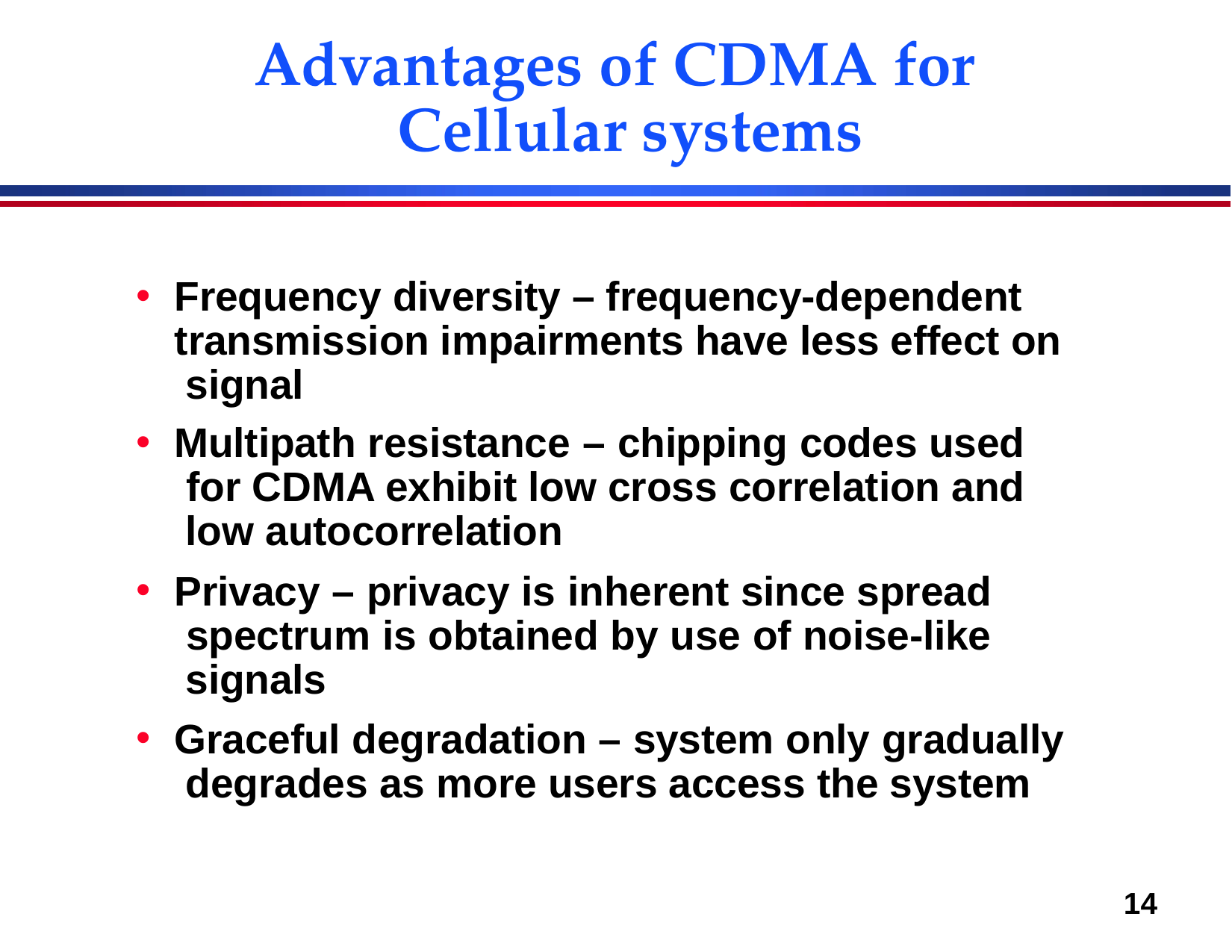

# Advantages of CDMA for  Cellular systems
Frequency diversity – frequency-dependent  transmission impairments have less effect on  signal
Multipath resistance – chipping codes used  for CDMA exhibit low cross correlation and  low autocorrelation
Privacy – privacy is inherent since spread  spectrum is obtained by use of noise-like  signals
Graceful degradation – system only gradually  degrades as more users access the system
14